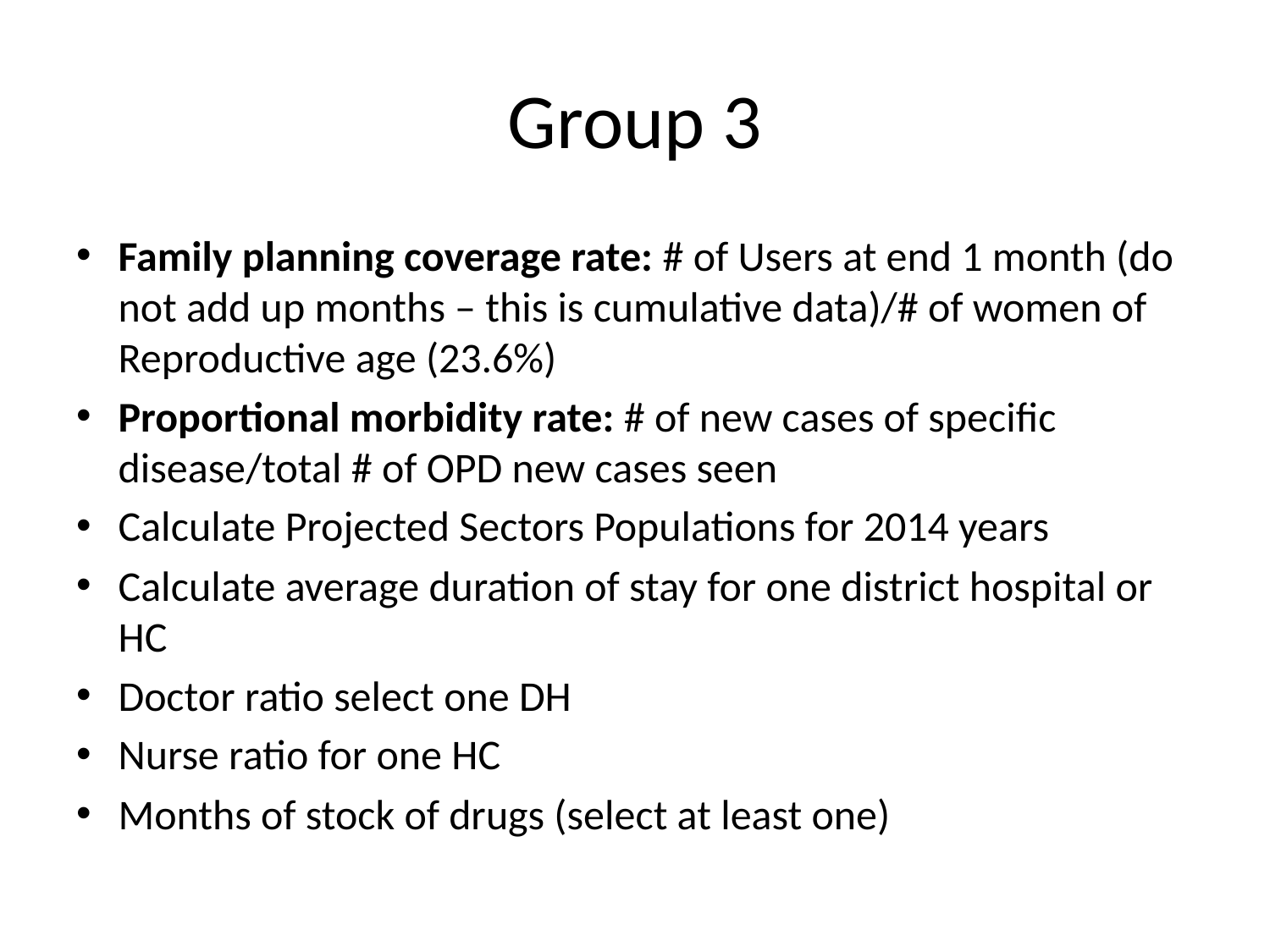

# Group 3
Family planning coverage rate: # of Users at end 1 month (do not add up months – this is cumulative data)/# of women of Reproductive age (23.6%)
Proportional morbidity rate: # of new cases of specific disease/total # of OPD new cases seen
Calculate Projected Sectors Populations for 2014 years
Calculate average duration of stay for one district hospital or HC
Doctor ratio select one DH
Nurse ratio for one HC
Months of stock of drugs (select at least one)